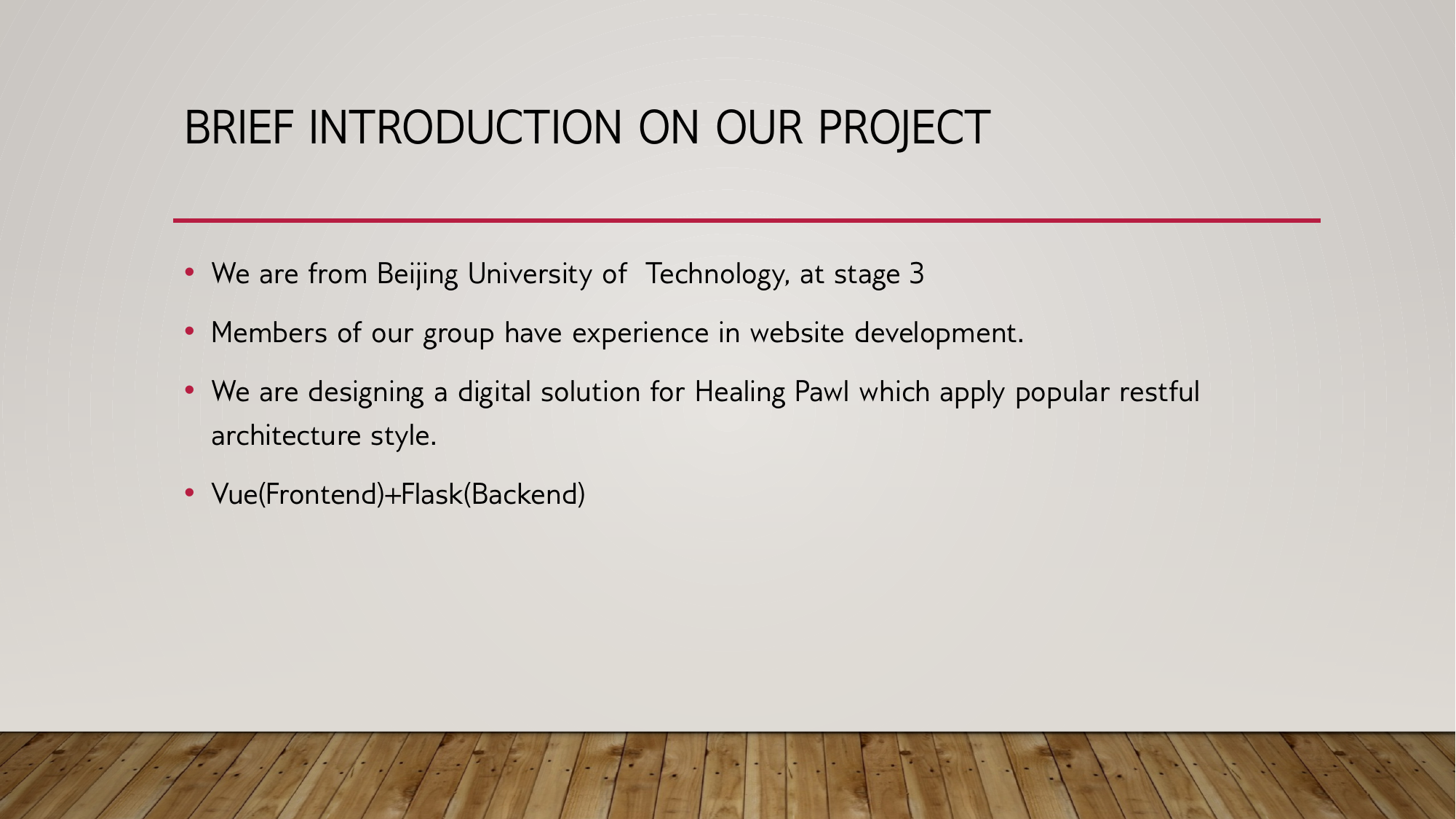

# Brief introduction on our project
We are from Beijing University of  Technology, at stage 3
Members of our group have experience in website development.
We are designing a digital solution for Healing Pawl which apply popular restful architecture style.
Vue(Frontend)+Flask(Backend)